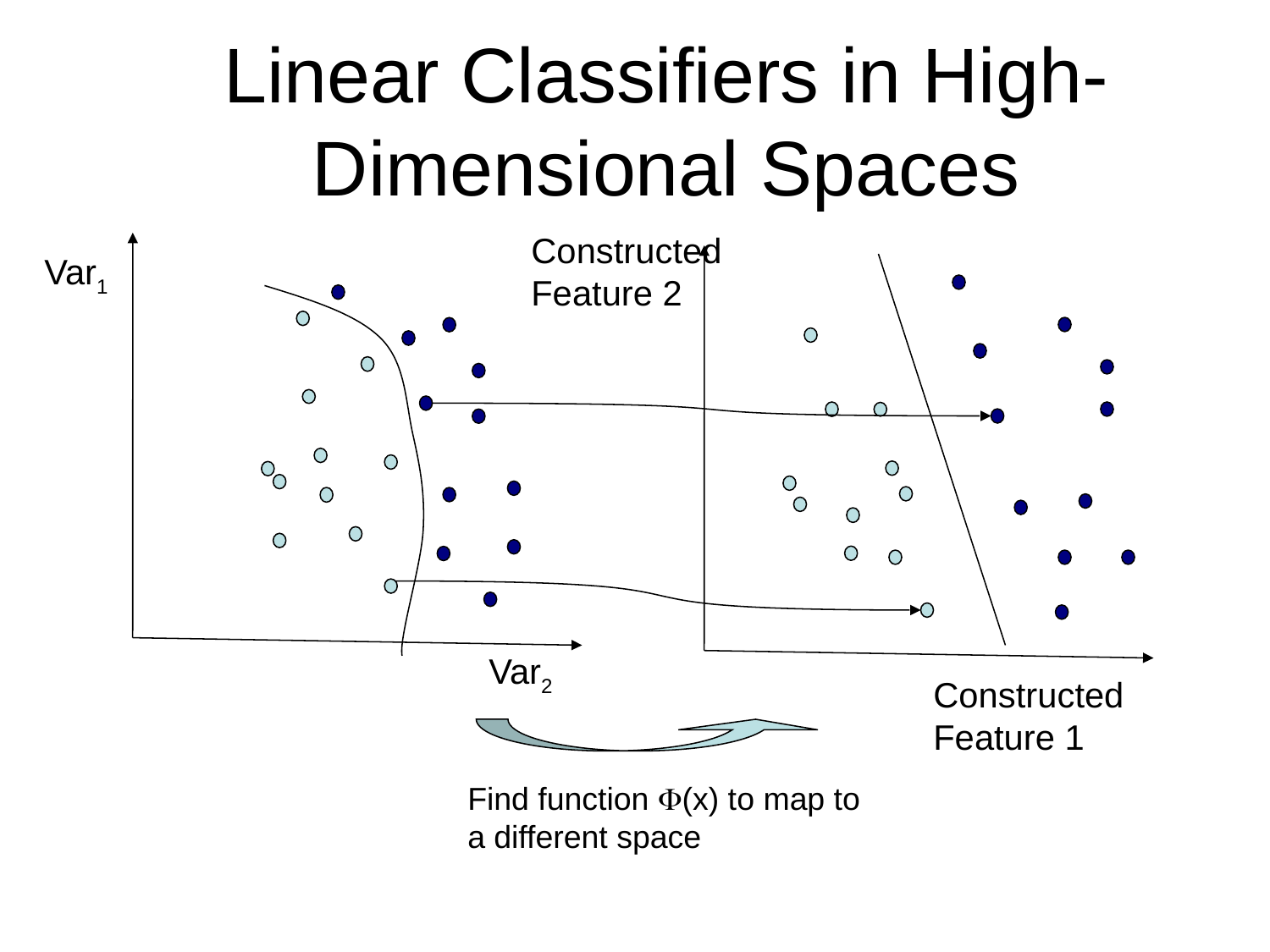

# Linear Classifiers in High-Dimensional Spaces
Constructed Feature 2

Var1

Var2

Constructed Feature 1

Find function Φ(x) to map to a different space